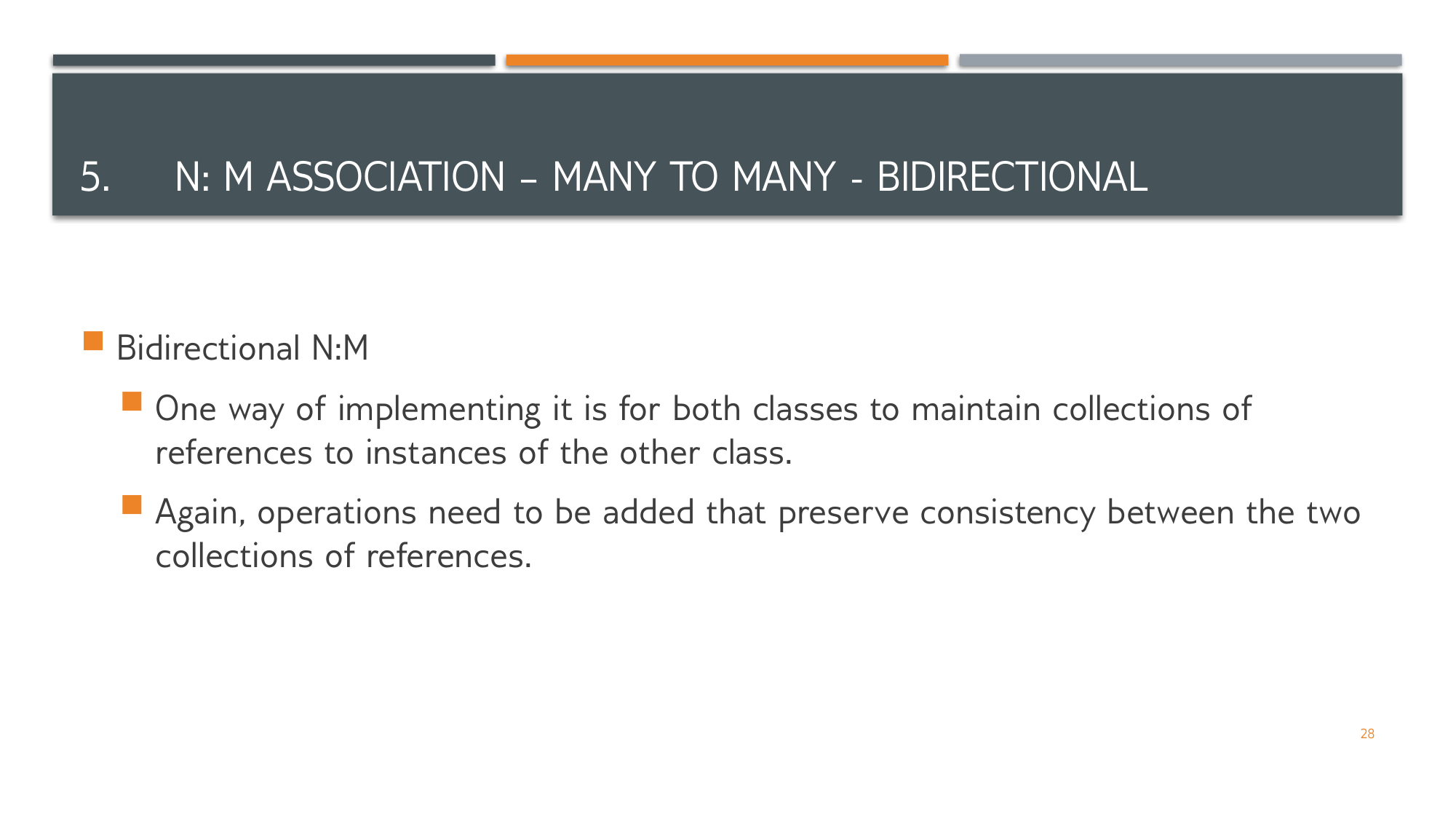

# 5.     N: m Association – MANY to many - Bidirectional
Bidirectional N:M
One way of implementing it is for both classes to maintain collections of references to instances of the other class.
Again, operations need to be added that preserve consistency between the two collections of references.

28